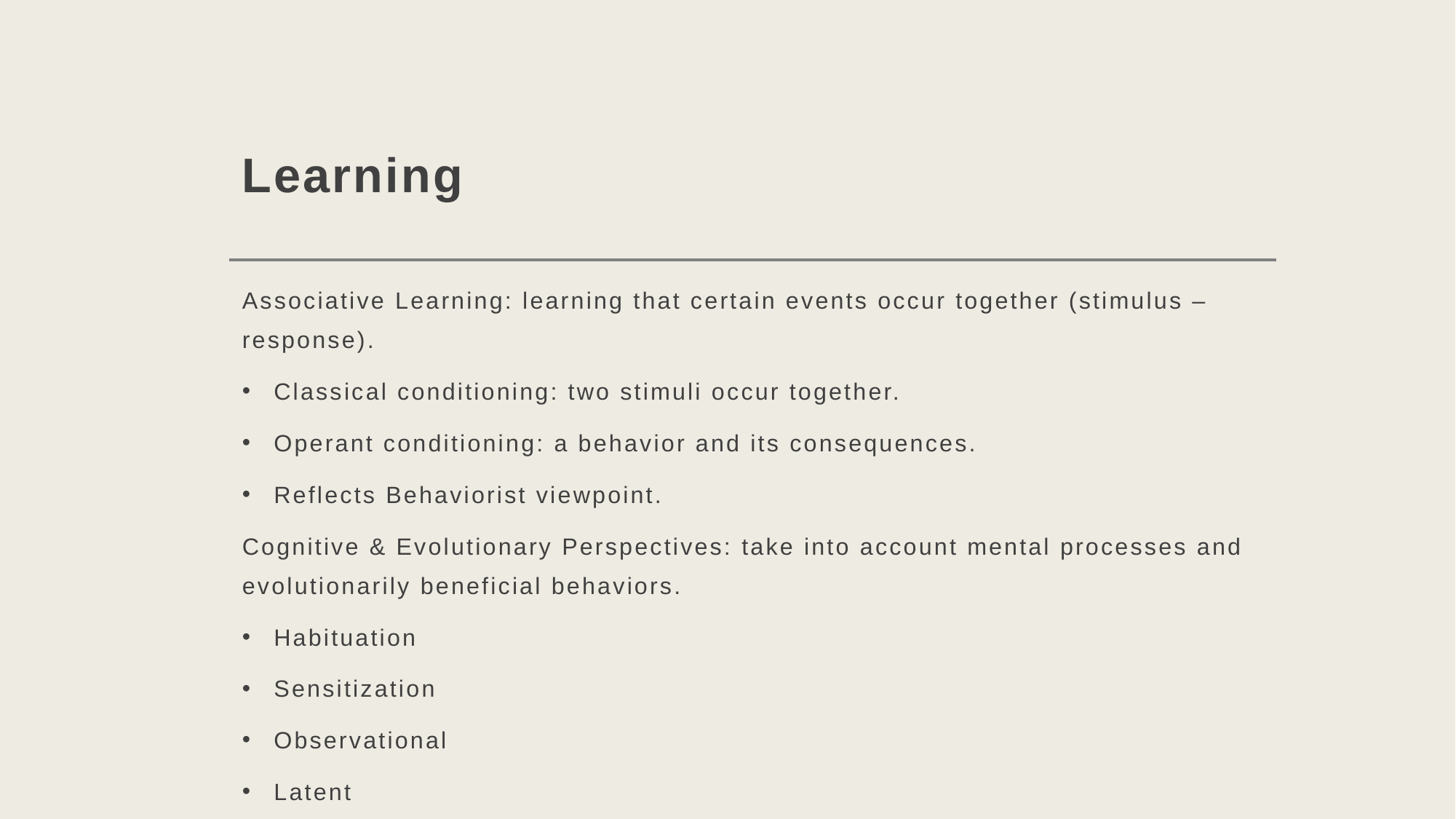

# Learning
Associative Learning: learning that certain events occur together (stimulus – response).
Classical conditioning: two stimuli occur together.
Operant conditioning: a behavior and its consequences.
Reflects Behaviorist viewpoint.
Cognitive & Evolutionary Perspectives: take into account mental processes and evolutionarily beneficial behaviors.
Habituation
Sensitization
Observational
Latent